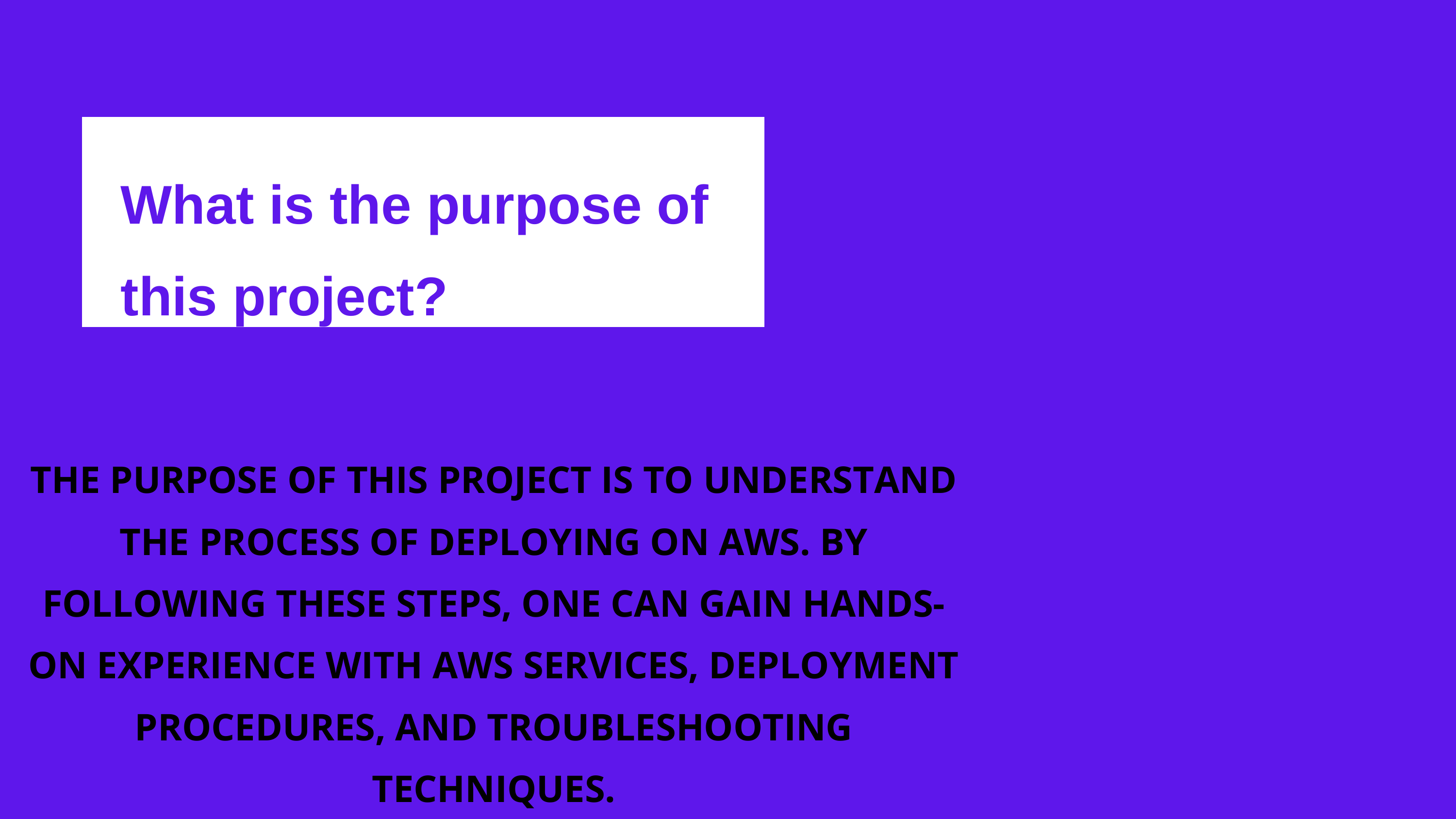

What is the purpose of this project?
THE PURPOSE OF THIS PROJECT IS TO UNDERSTAND THE PROCESS OF DEPLOYING ON AWS. BY FOLLOWING THESE STEPS, ONE CAN GAIN HANDS-ON EXPERIENCE WITH AWS SERVICES, DEPLOYMENT PROCEDURES, AND TROUBLESHOOTING TECHNIQUES.